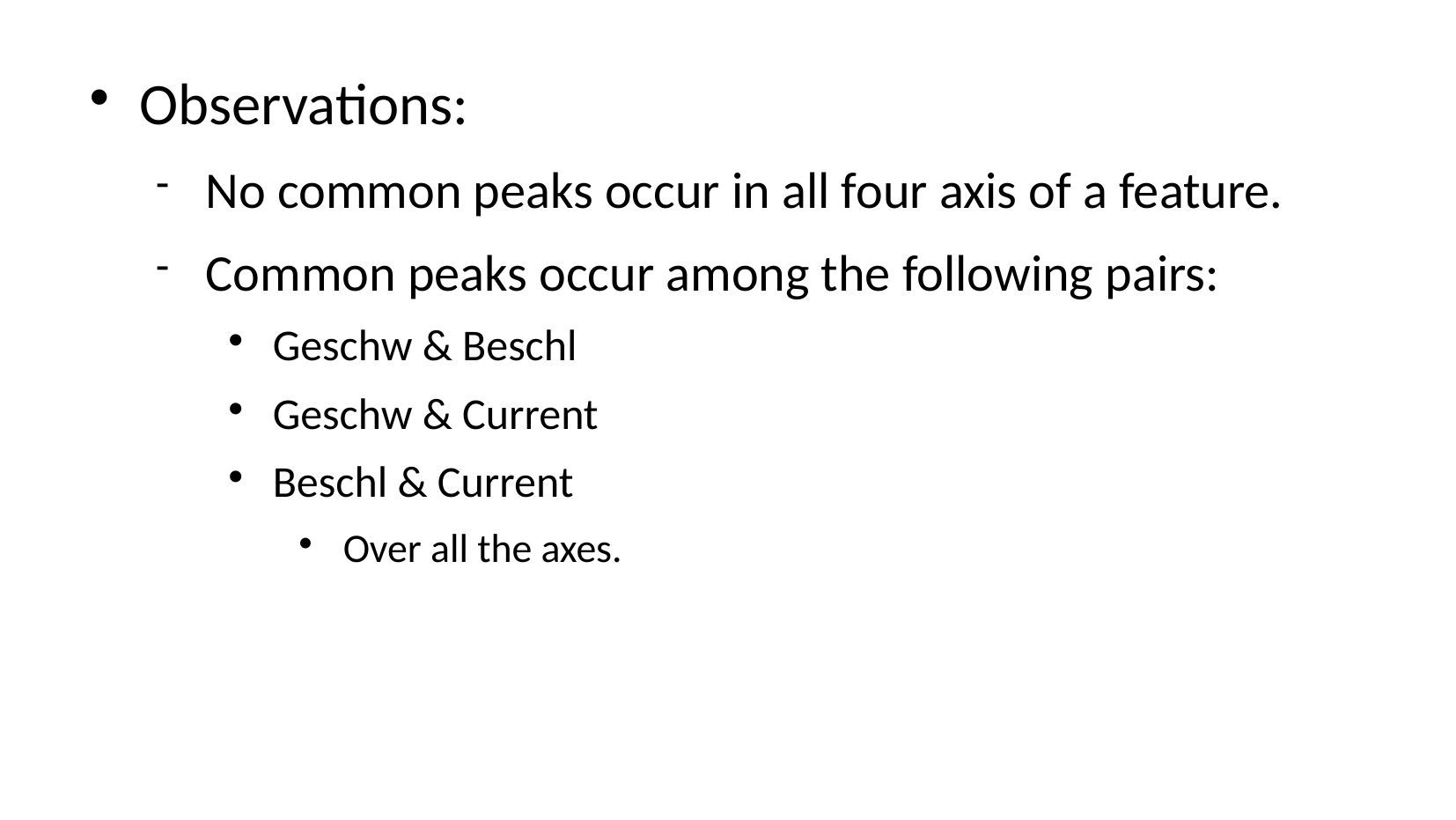

# Observations:
No common peaks occur in all four axis of a feature.
Common peaks occur among the following pairs:
Geschw & Beschl
Geschw & Current
Beschl & Current
Over all the axes.